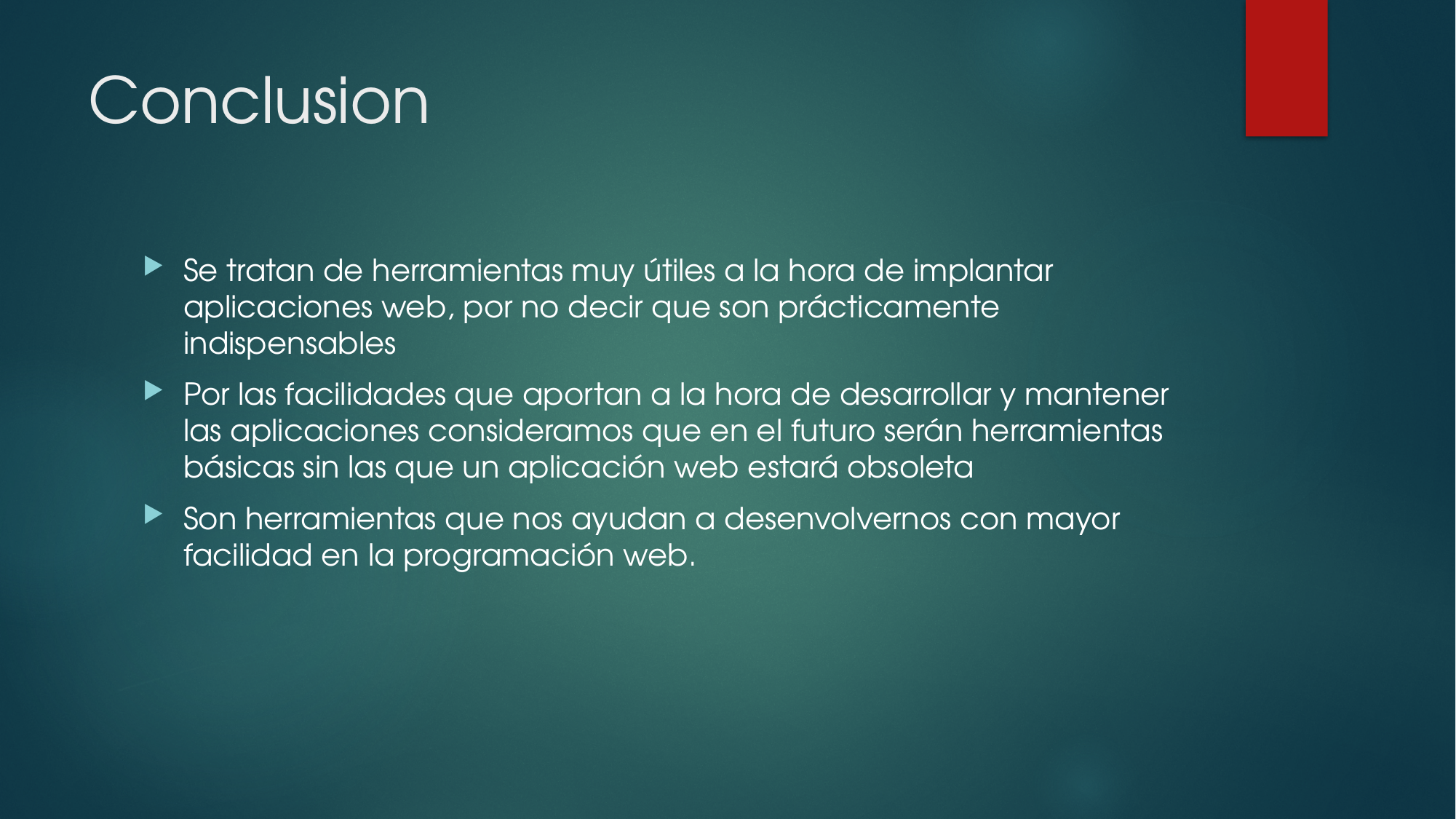

# Conclusion
Se tratan de herramientas muy útiles a la hora de implantar aplicaciones web, por no decir que son prácticamente indispensables
Por las facilidades que aportan a la hora de desarrollar y mantener las aplicaciones consideramos que en el futuro serán herramientas básicas sin las que un aplicación web estará obsoleta
Son herramientas que nos ayudan a desenvolvernos con mayor facilidad en la programación web.